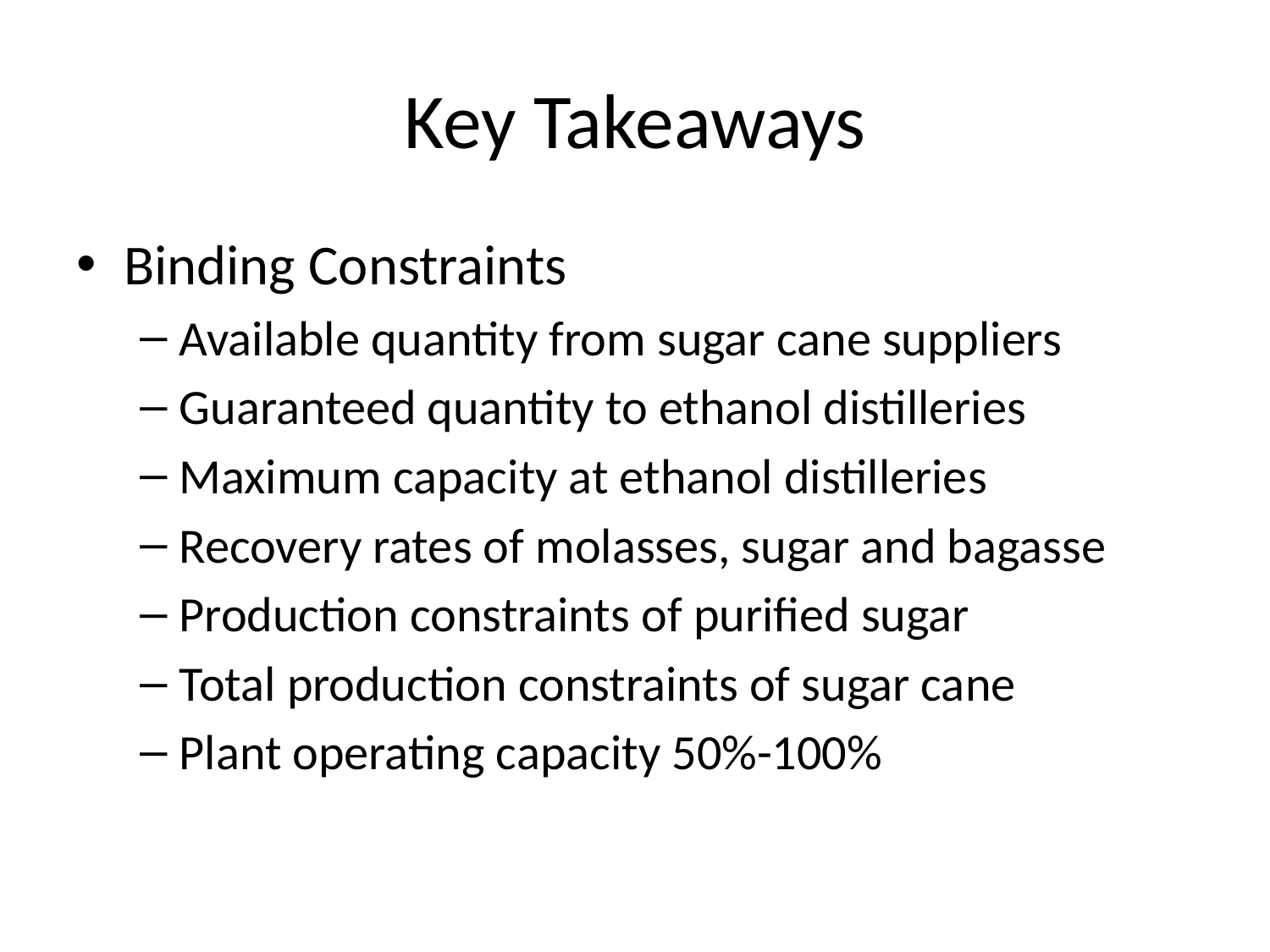

# Key Takeaways
Binding Constraints
Available quantity from sugar cane suppliers
Guaranteed quantity to ethanol distilleries
Maximum capacity at ethanol distilleries
Recovery rates of molasses, sugar and bagasse
Production constraints of purified sugar
Total production constraints of sugar cane
Plant operating capacity 50%-100%